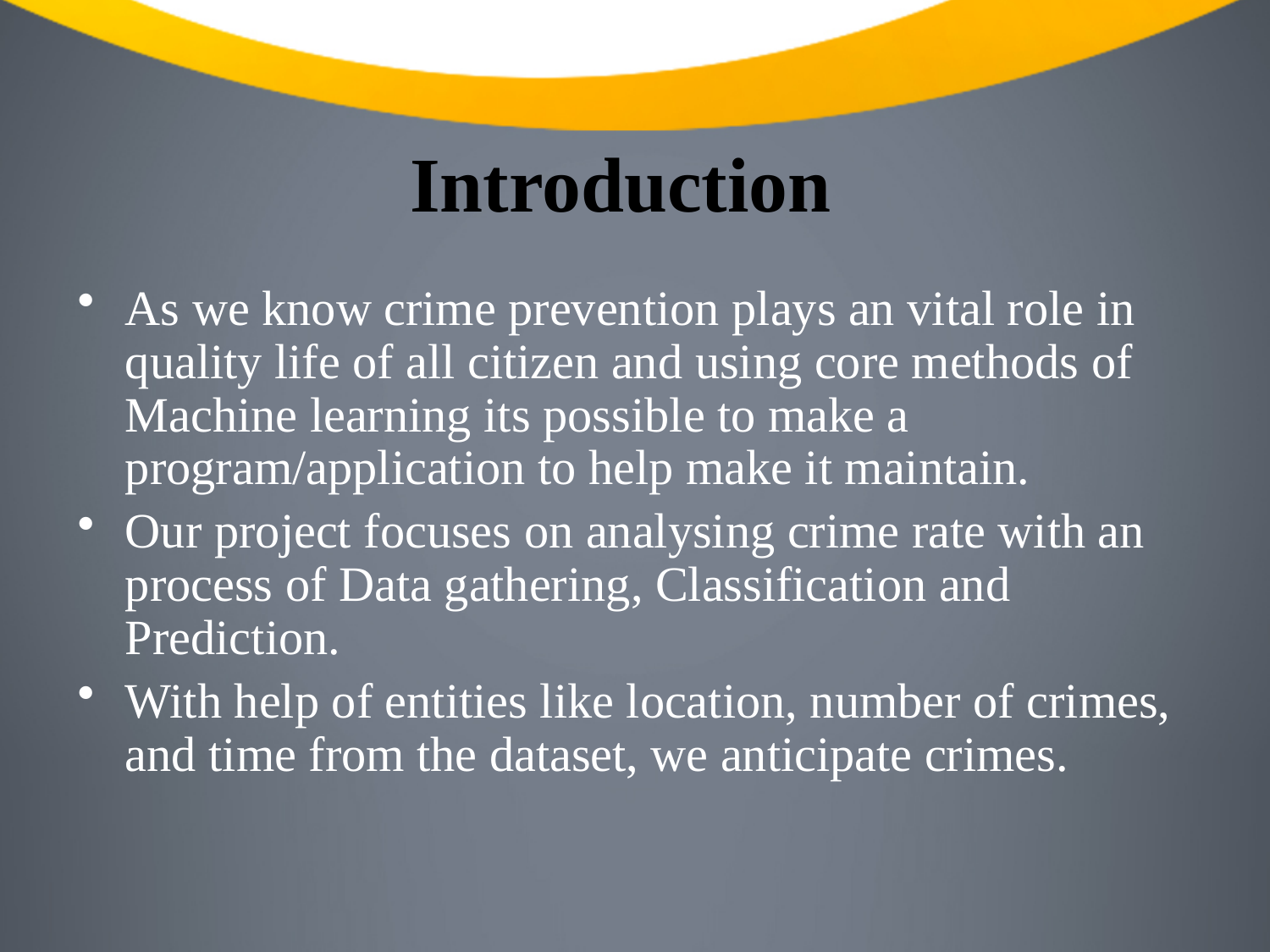

# Introduction
As we know crime prevention plays an vital role in quality life of all citizen and using core methods of Machine learning its possible to make a program/application to help make it maintain.
Our project focuses on analysing crime rate with an process of Data gathering, Classification and Prediction.
With help of entities like location, number of crimes, and time from the dataset, we anticipate crimes.